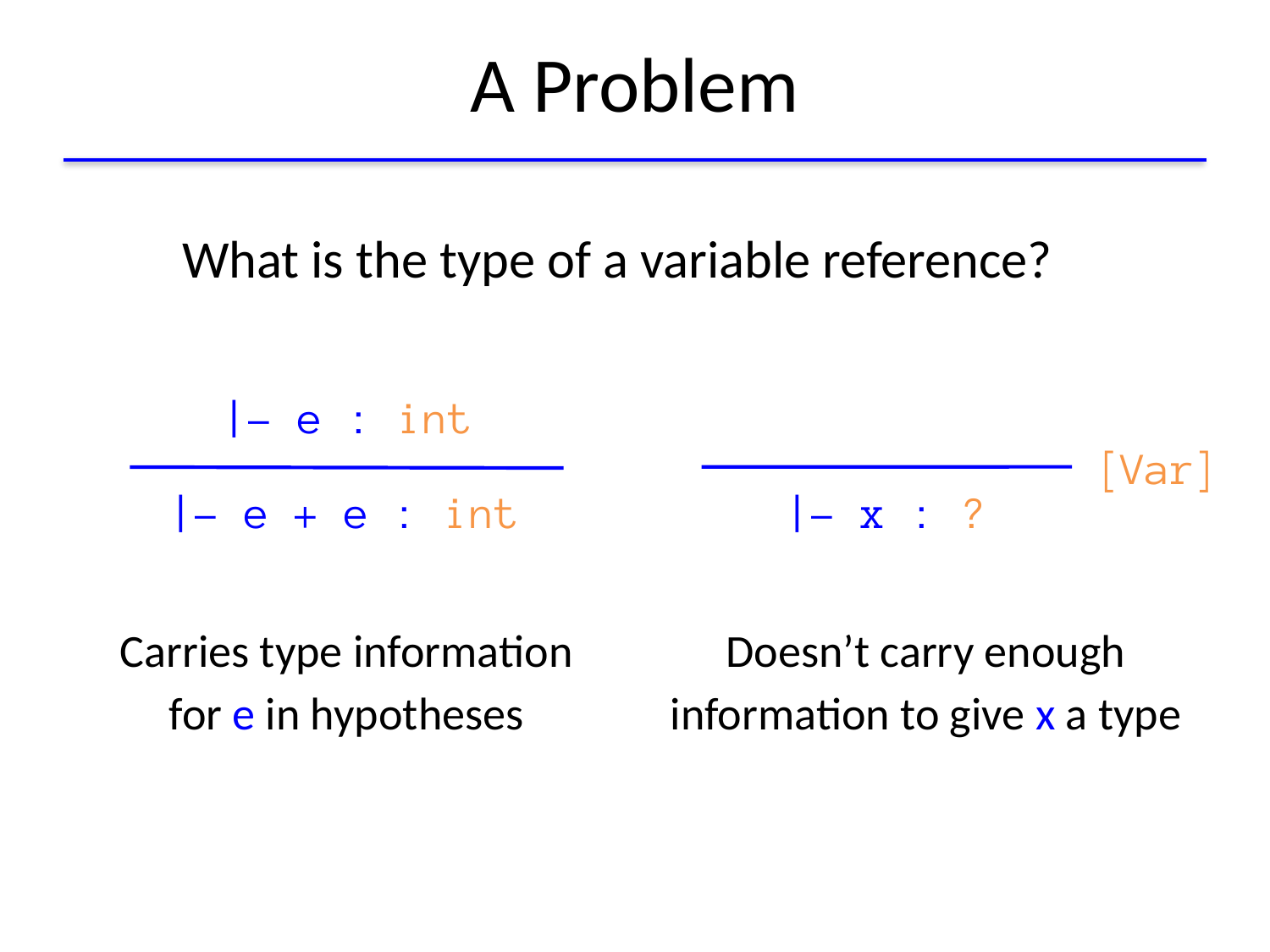

# A Problem
What is the type of a variable reference?

|- e : int
[Var]
|- e + e : int
|- x : ?
Carries type information for e in hypotheses
Doesn’t carry enough information to give x a type